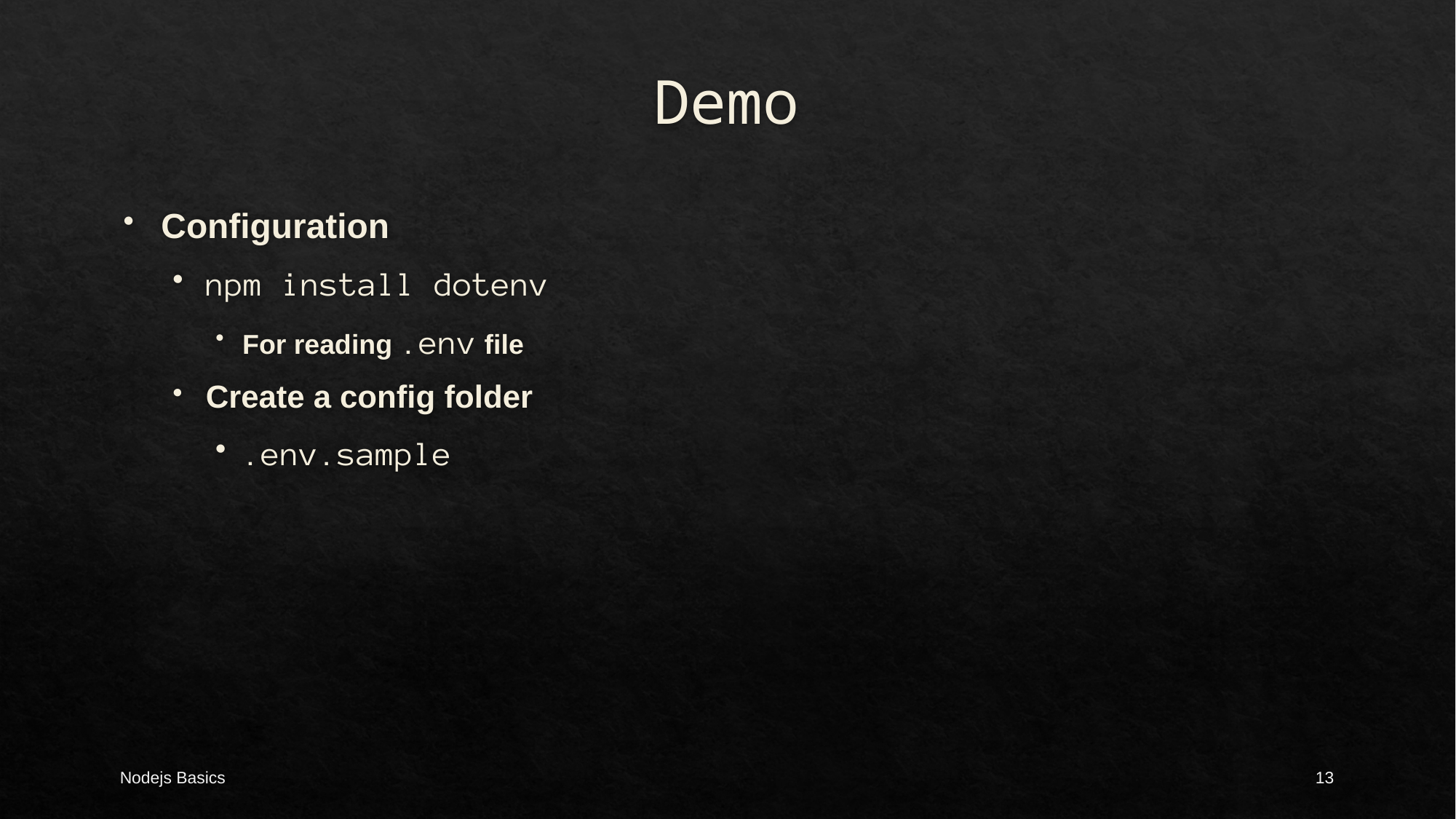

# Demo
Configuration
npm install dotenv
For reading .env file
Create a config folder
.env.sample
Nodejs Basics
13